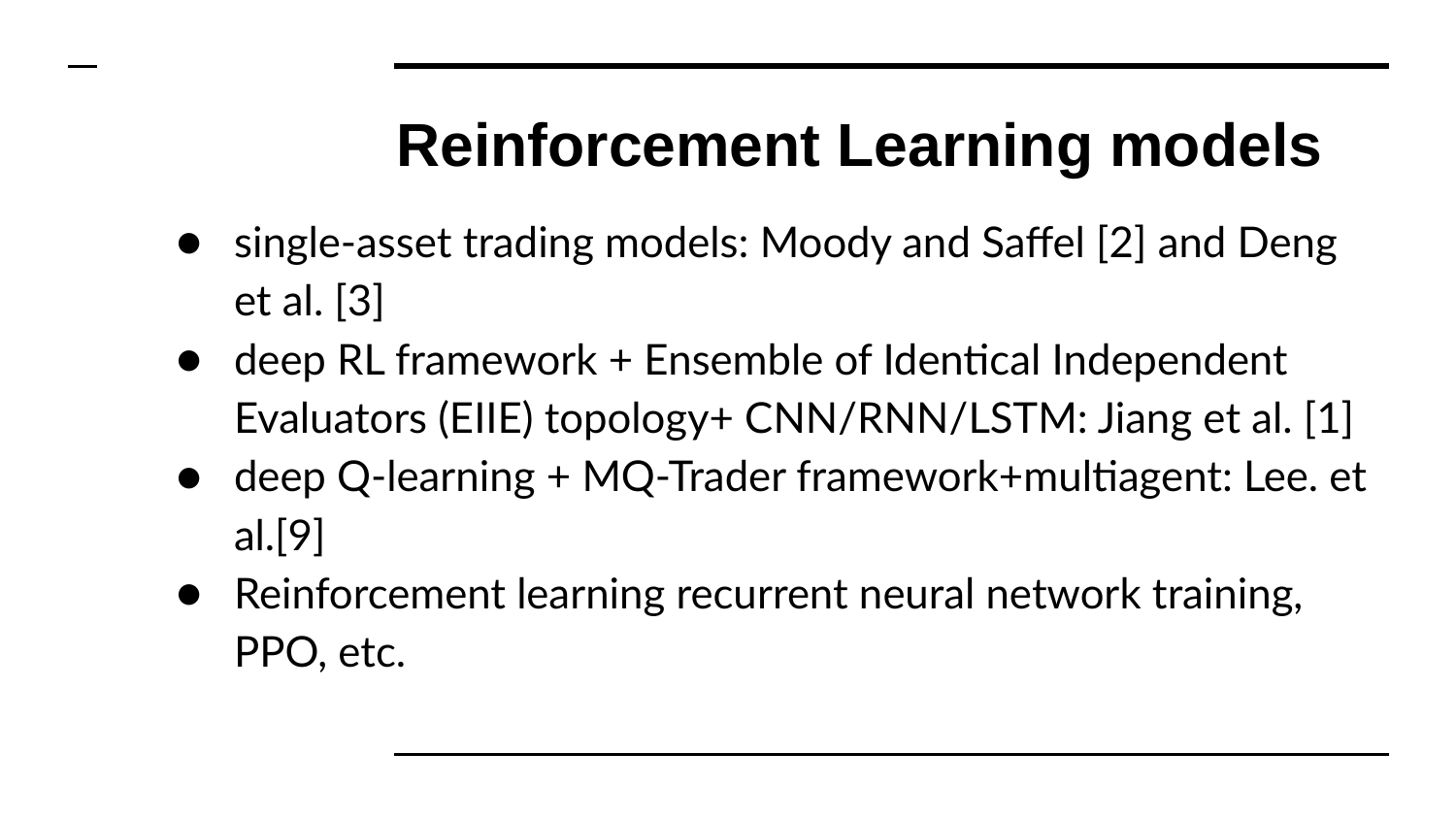

# Reinforcement Learning models
single-asset trading models: Moody and Saffel [2] and Deng et al. [3]
deep RL framework + Ensemble of Identical Independent Evaluators (EIIE) topology+ CNN/RNN/LSTM: Jiang et al. [1]
deep Q-learning + MQ-Trader framework+multiagent: Lee. et al.[9]
Reinforcement learning recurrent neural network training, PPO, etc.